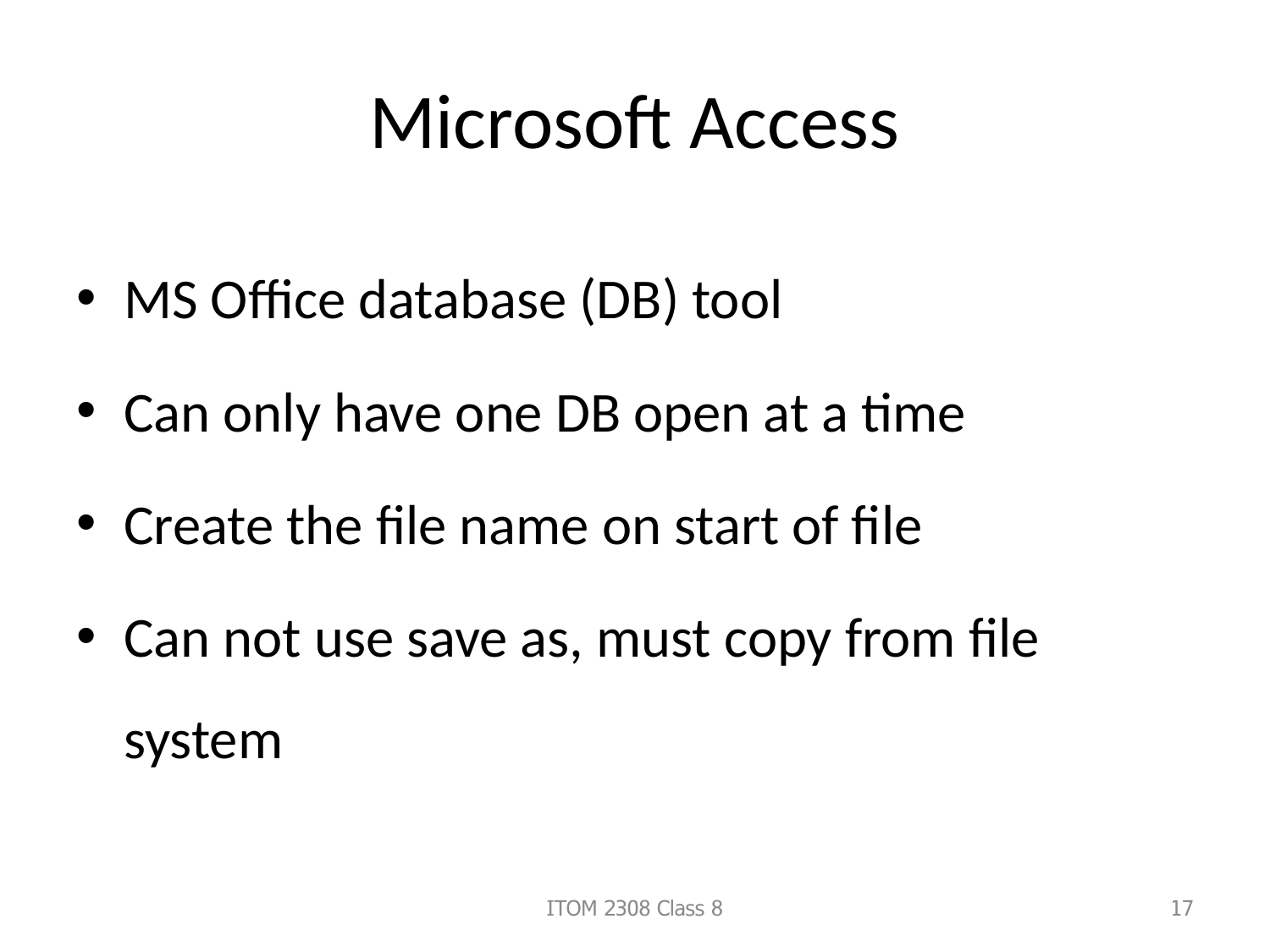

# Microsoft Access
MS Office database (DB) tool
Can only have one DB open at a time
Create the file name on start of file
Can not use save as, must copy from file system
ITOM 2308 Class 8
17